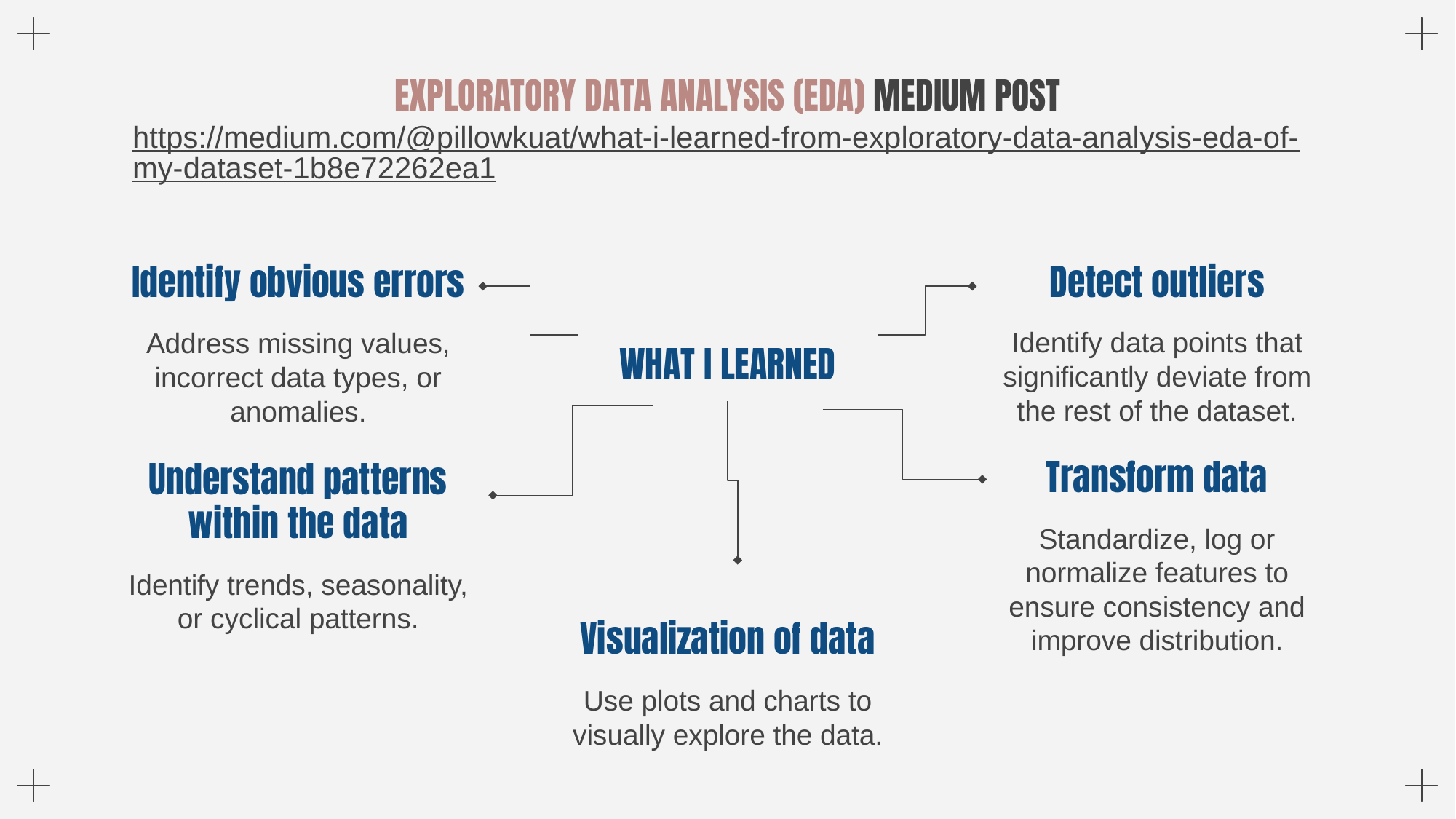

# EXPLORATORY DATA ANALYSIS (EDA) MEDIUM POST https://medium.com/@pillowkuat/what-i-learned-from-exploratory-data-analysis-eda-of-my-dataset-1b8e72262ea1
Detect outliers
Identify data points that significantly deviate from the rest of the dataset.
Identify obvious errors
Address missing values, incorrect data types, or anomalies.
WHAT I LEARNED
Understand patterns within the data
Identify trends, seasonality, or cyclical patterns.
Transform data
Standardize, log or normalize features to ensure consistency and improve distribution.
Visualization of data
Use plots and charts to visually explore the data.